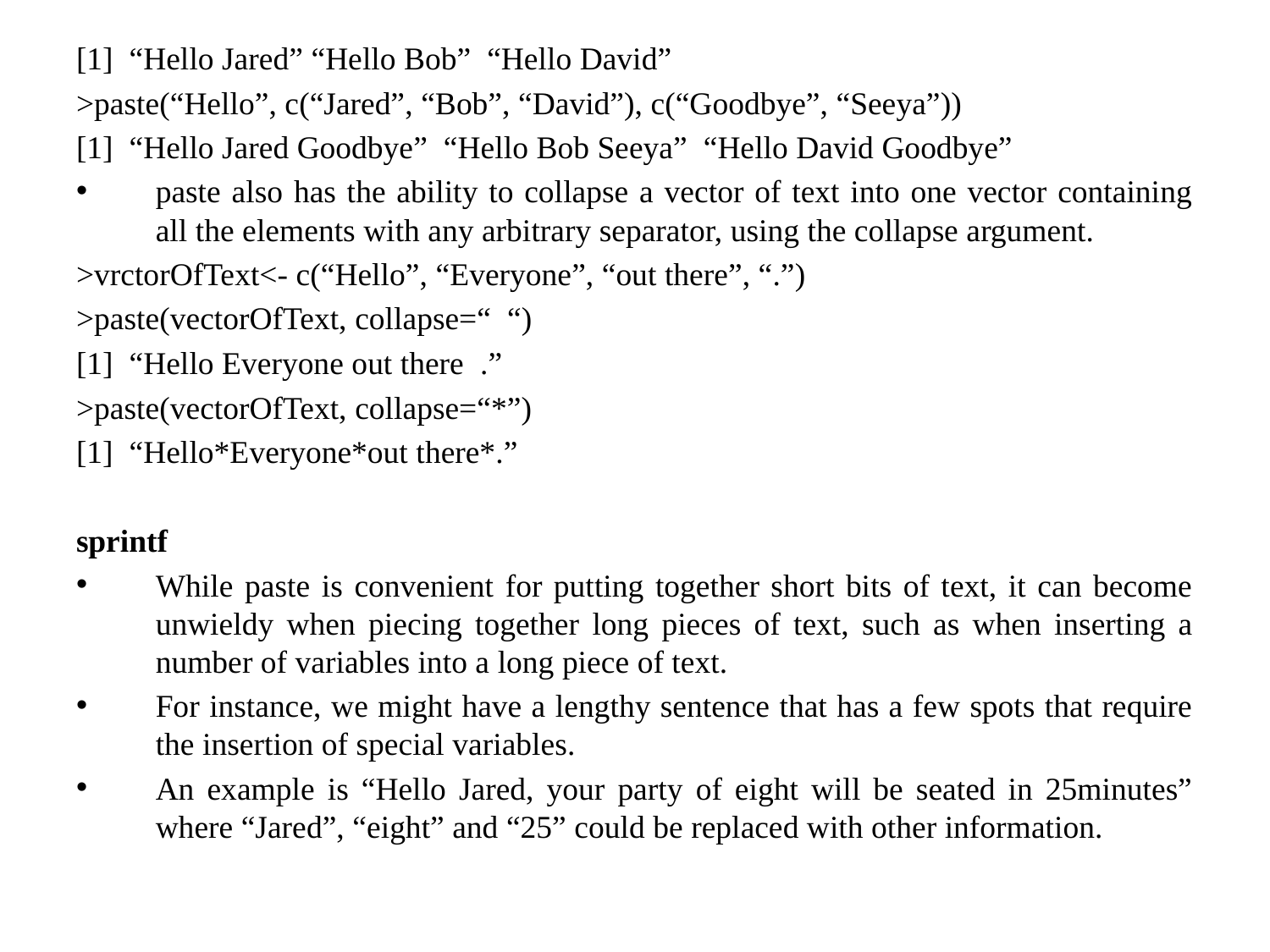

[1]  “Hello Jared” “Hello Bob”  “Hello David”
>paste(“Hello”, c(“Jared”, “Bob”, “David”), c(“Goodbye”, “Seeya”))
[1]  “Hello Jared Goodbye”  “Hello Bob Seeya”  “Hello David Goodbye”
paste also has the ability to collapse a vector of text into one vector containing all the elements with any arbitrary separator, using the collapse argument.
>vrctorOfText<- c(“Hello”, “Everyone”, “out there”, “.”)
>paste(vectorOfText, collapse=“  “)
[1]  “Hello Everyone out there  .”
>paste(vectorOfText, collapse=“*”)
[1]  “Hello*Everyone*out there*.”

sprintf
While paste is convenient for putting together short bits of text, it can become unwieldy when piecing together long pieces of text, such as when inserting a number of variables into a long piece of text.
For instance, we might have a lengthy sentence that has a few spots that require the insertion of special variables.
An example is “Hello Jared, your party of eight will be seated in 25minutes” where “Jared”, “eight” and “25” could be replaced with other information.